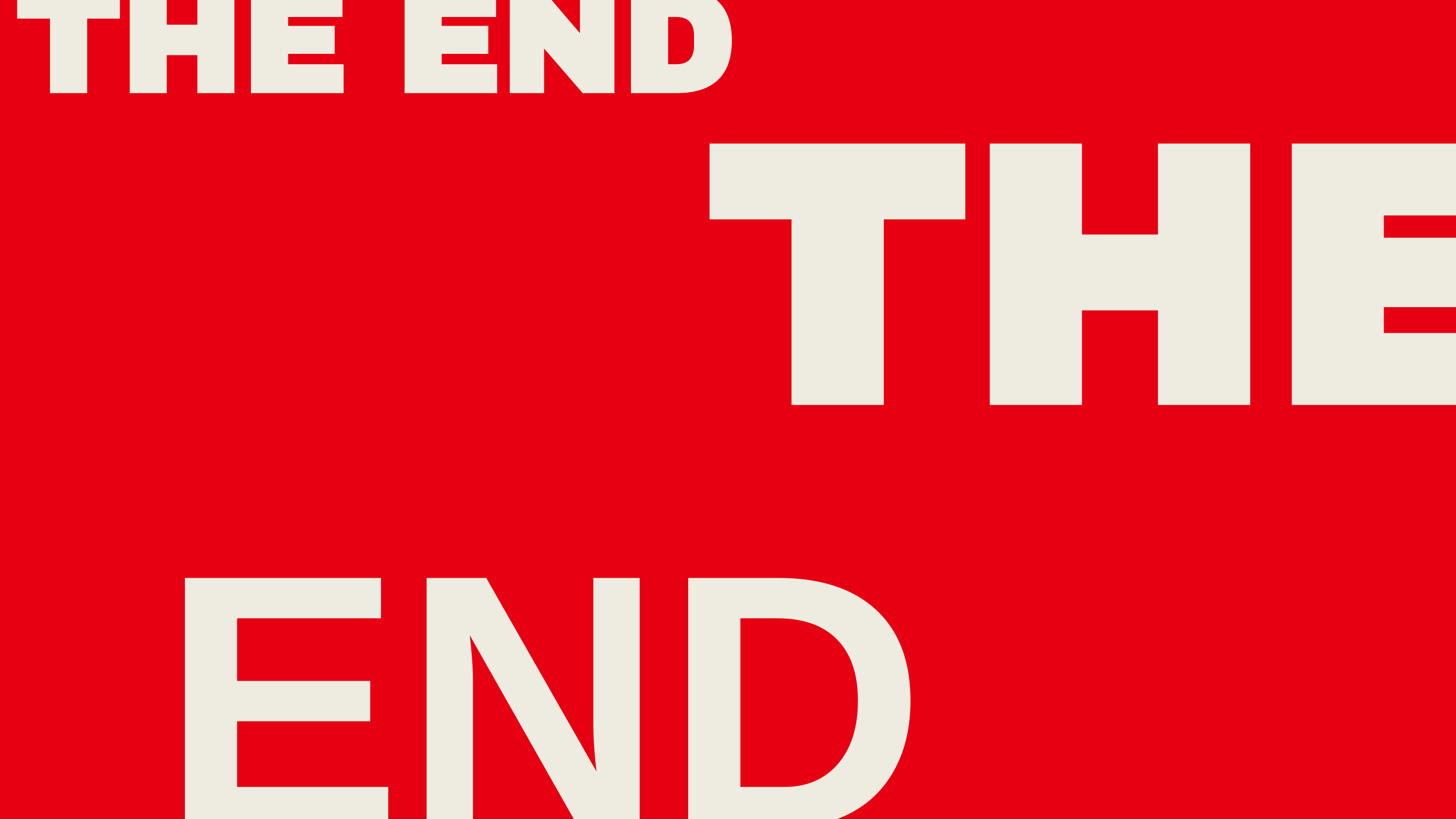

THE
# THE END

realKarl.SCB@outlook.com
littlejun3004@gmail.com
END